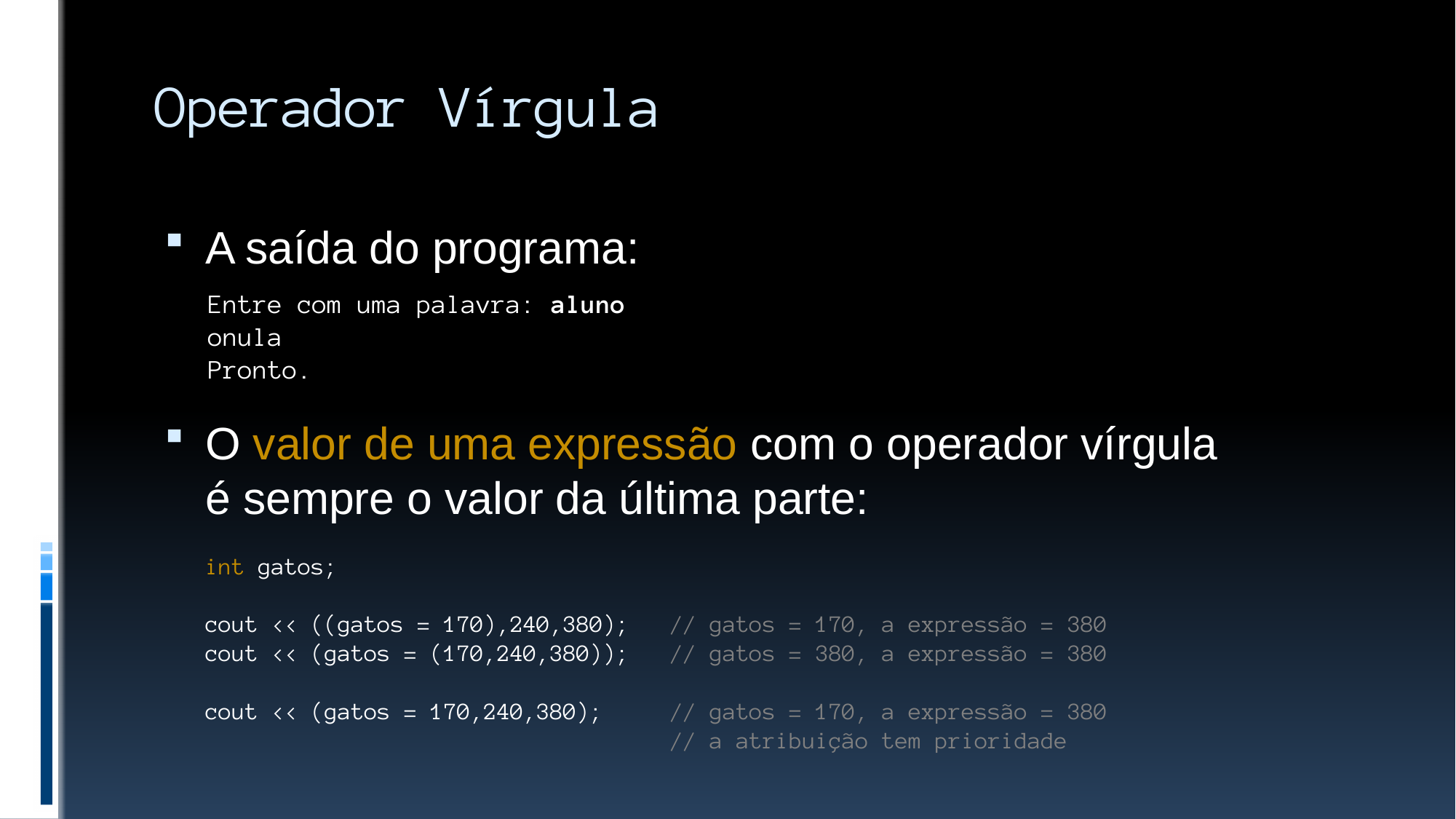

# Operador Vírgula
A saída do programa:

O valor de uma expressão com o operador vírgula
é sempre o valor da última parte:
Entre com uma palavra: aluno
onula
Pronto.
int gatos;
cout << ((gatos = 170),240,380);   // gatos = 170, a expressão = 380
cout << (gatos = (170,240,380));   // gatos = 380, a expressão = 380
cout << (gatos = 170,240,380);     // gatos = 170, a expressão = 380
                                   // a atribuição tem prioridade